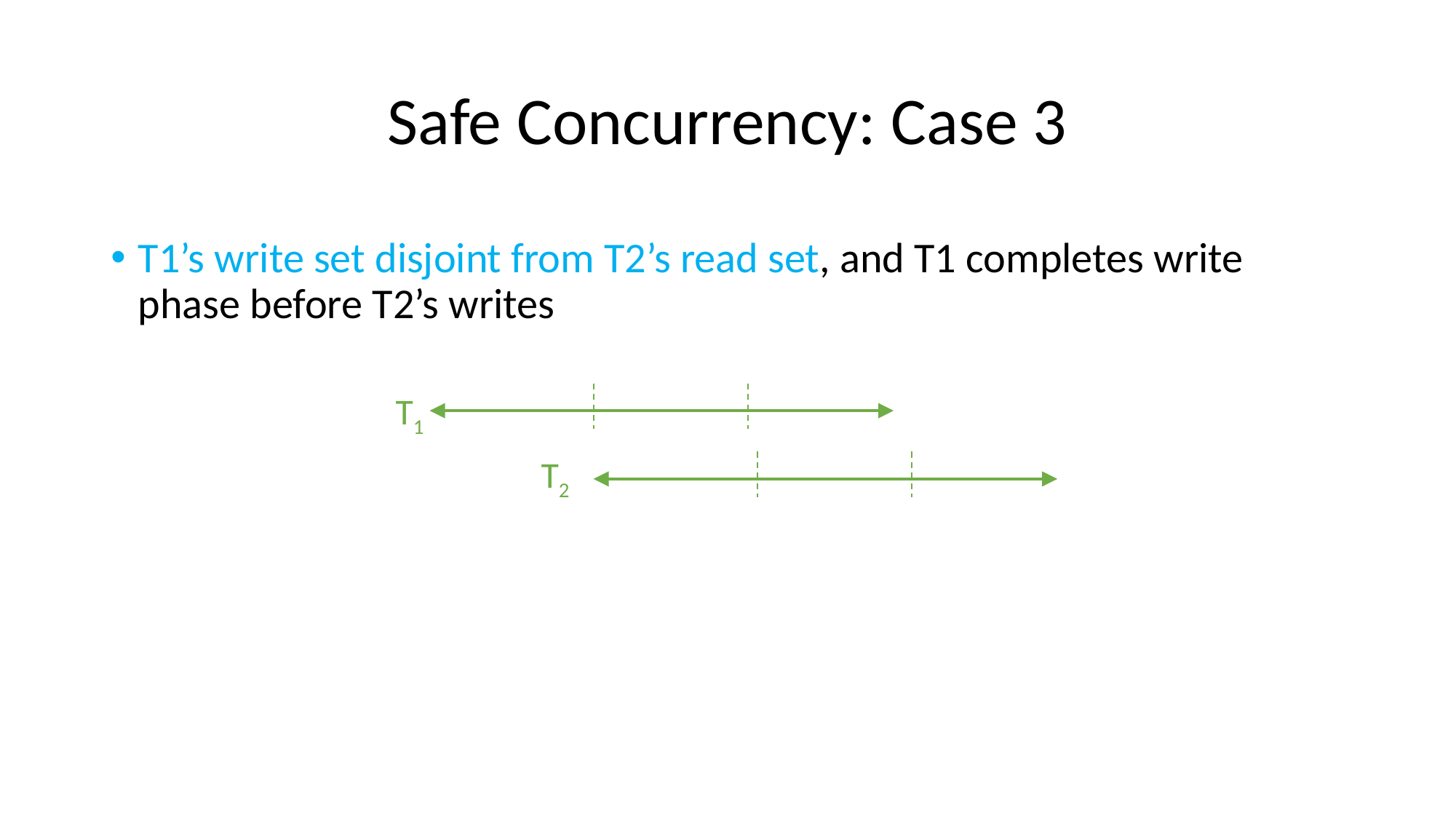

# Safe Concurrency: Case 3
T1’s write set disjoint from T2’s read set, and T1 completes write phase before T2’s writes

T1
T2